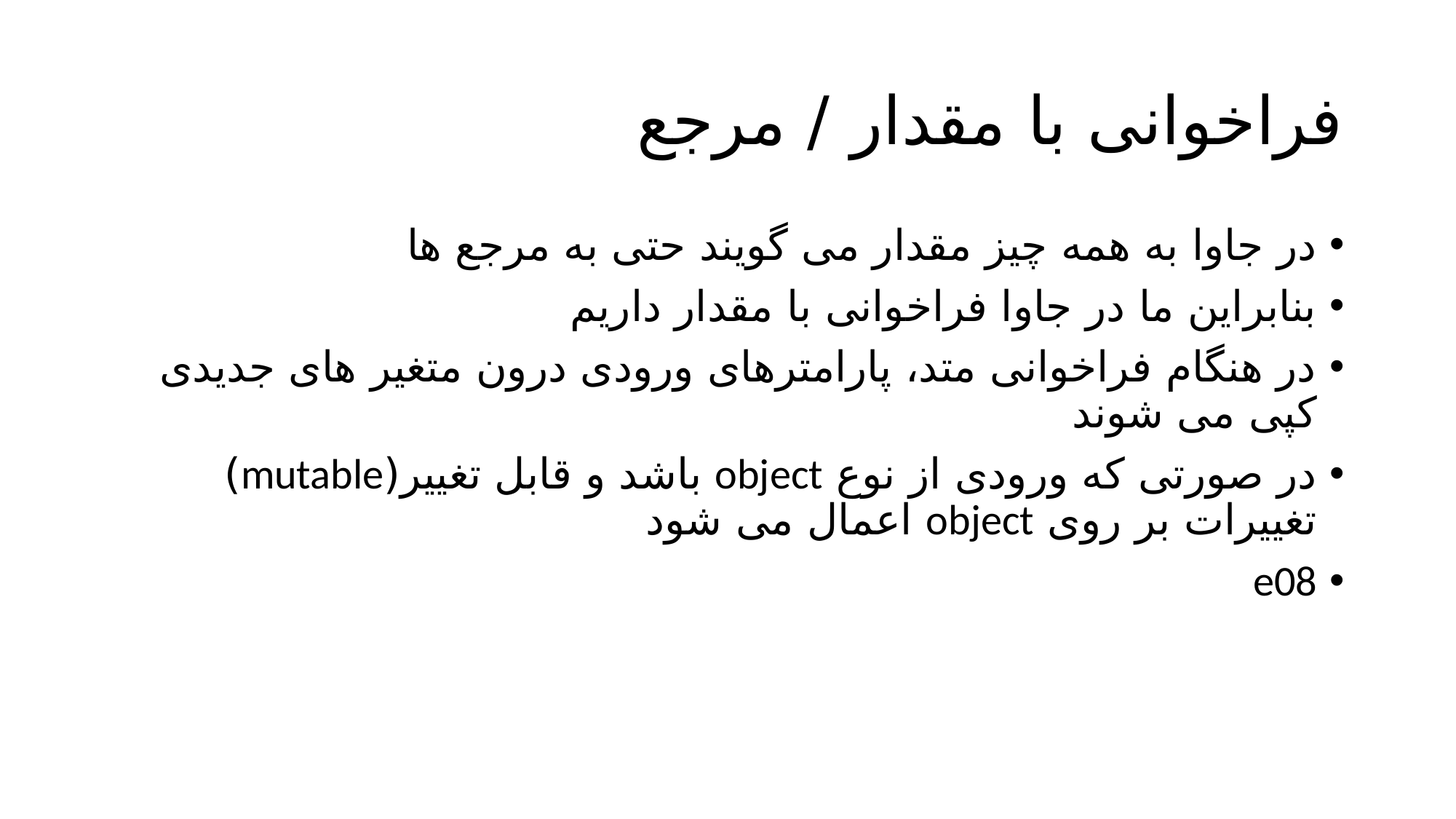

# فراخوانی با مقدار / مرجع
در جاوا به همه چیز مقدار می گویند حتی به مرجع ها
بنابراین ما در جاوا فراخوانی با مقدار داریم
در هنگام فراخوانی متد، پارامترهای ورودی درون متغیر های جدیدی کپی می شوند
در صورتی که ورودی از نوع object باشد و قابل تغییر(mutable) تغییرات بر روی object اعمال می شود
e08